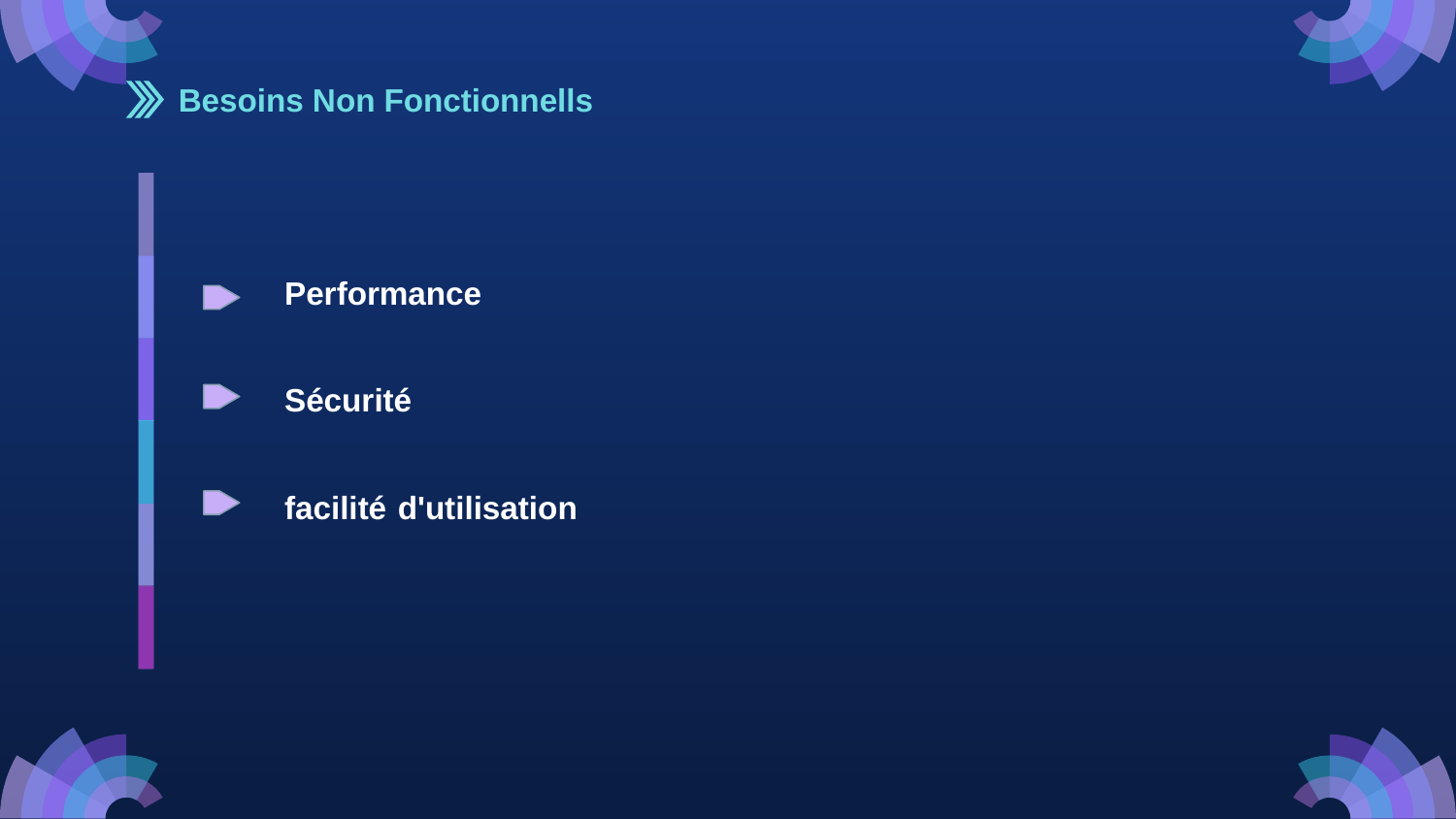

Besoins Non Fonctionnells

Performance

Sécurité

facilité d'utilisation